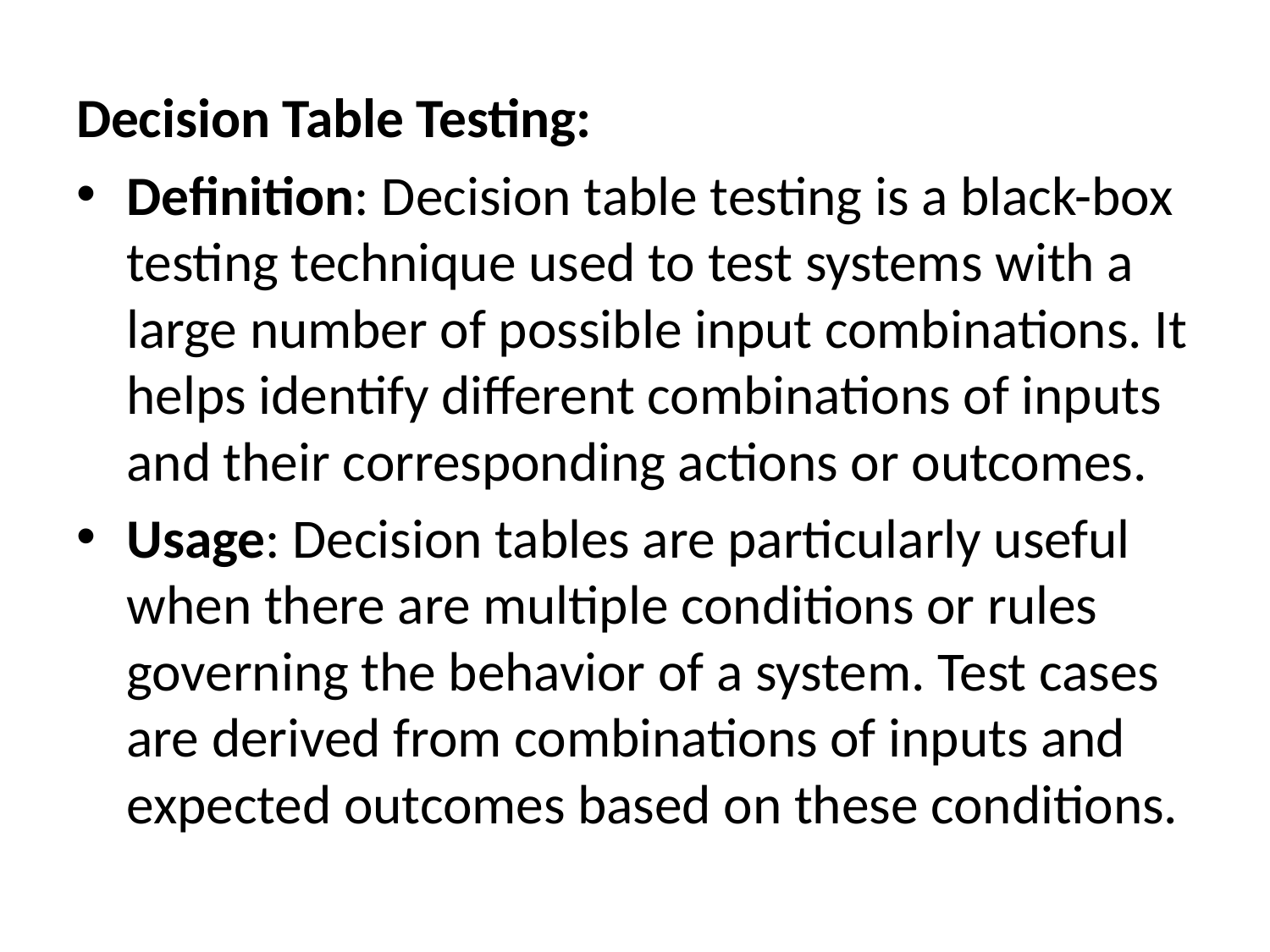

Decision Table Testing:
Definition: Decision table testing is a black-box testing technique used to test systems with a large number of possible input combinations. It helps identify different combinations of inputs and their corresponding actions or outcomes.
Usage: Decision tables are particularly useful when there are multiple conditions or rules governing the behavior of a system. Test cases are derived from combinations of inputs and expected outcomes based on these conditions.